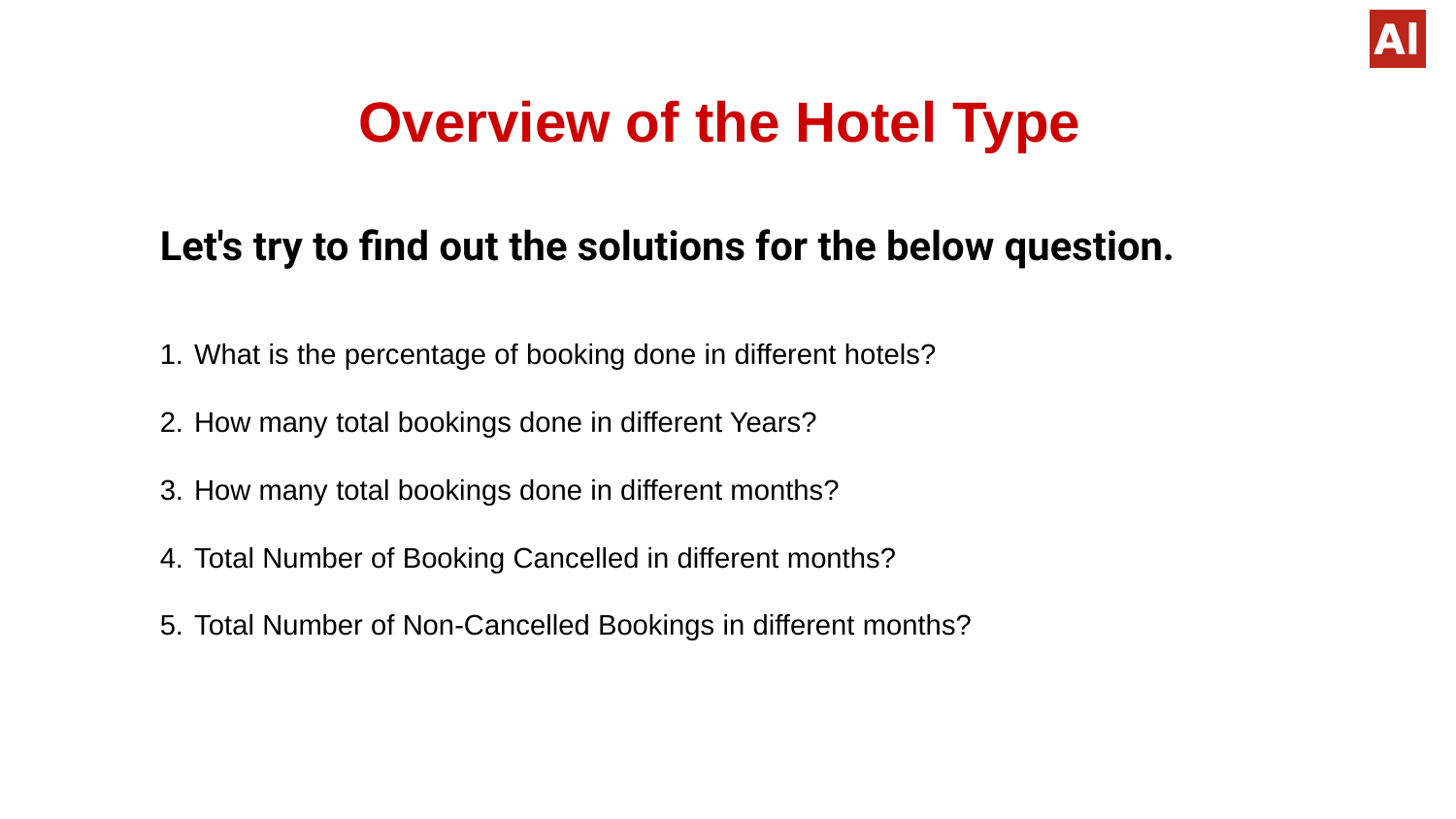

# Overview of the Hotel Type
Let's try to find out the solutions for the below question.

What is the percentage of booking done in different hotels?

How many total bookings done in different Years?

How many total bookings done in different months?

Total Number of Booking Cancelled in different months?

Total Number of Non-Cancelled Bookings in different months?